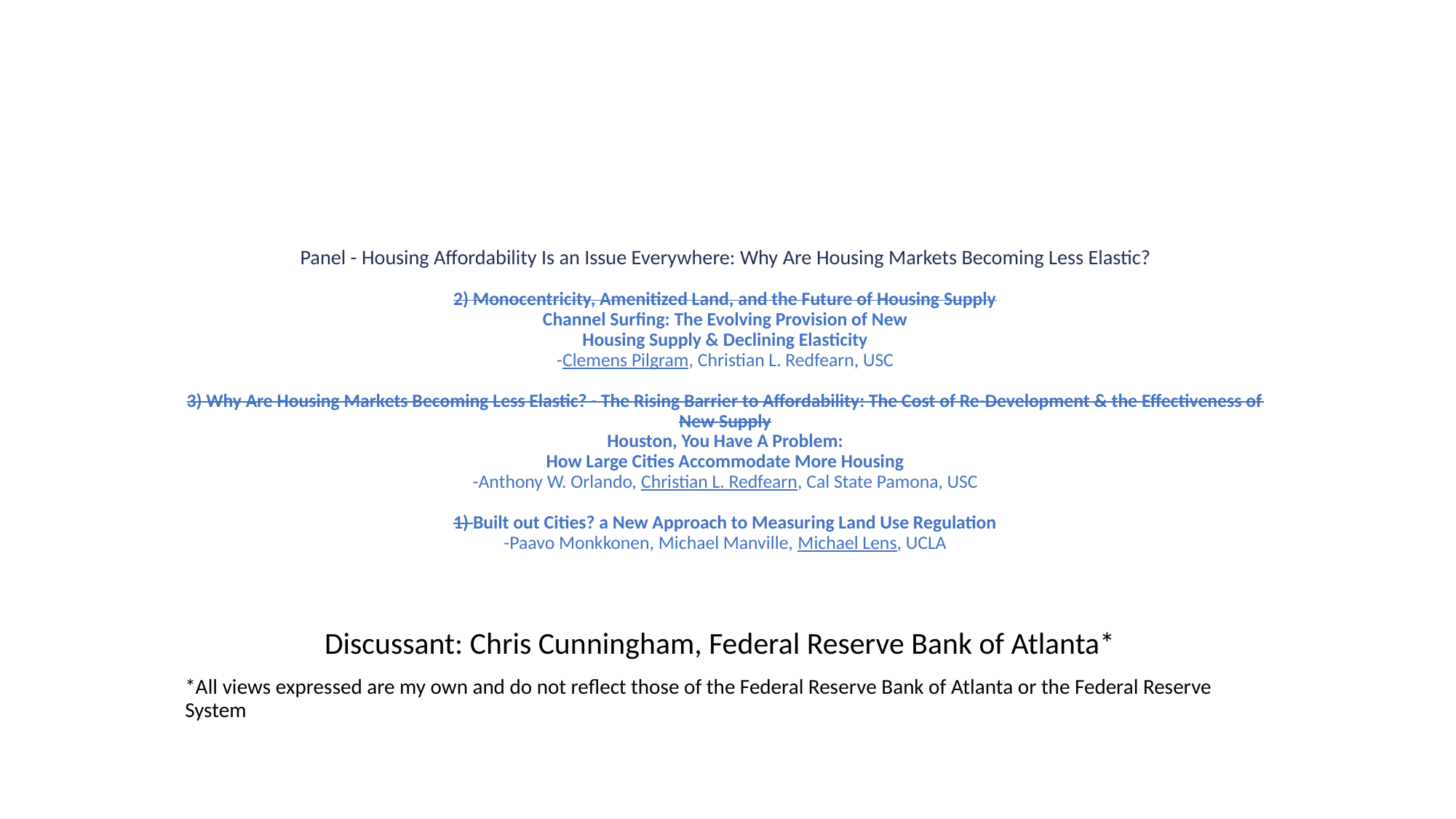

# Panel - Housing Affordability Is an Issue Everywhere: Why Are Housing Markets Becoming Less Elastic? 2) Monocentricity, Amenitized Land, and the Future of Housing Supply Channel Surfing: The Evolving Provision of New Housing Supply & Declining Elasticity -Clemens Pilgram, Christian L. Redfearn, USC 3) Why Are Housing Markets Becoming Less Elastic? - The Rising Barrier to Affordability: The Cost of Re-Development & the Effectiveness of New Supply Houston, You Have A Problem: How Large Cities Accommodate More Housing -Anthony W. Orlando, Christian L. Redfearn, Cal State Pamona, USC 1) Built out Cities? a New Approach to Measuring Land Use Regulation -Paavo Monkkonen, Michael Manville, Michael Lens, UCLA
Discussant: Chris Cunningham, Federal Reserve Bank of Atlanta*
*All views expressed are my own and do not reflect those of the Federal Reserve Bank of Atlanta or the Federal Reserve System